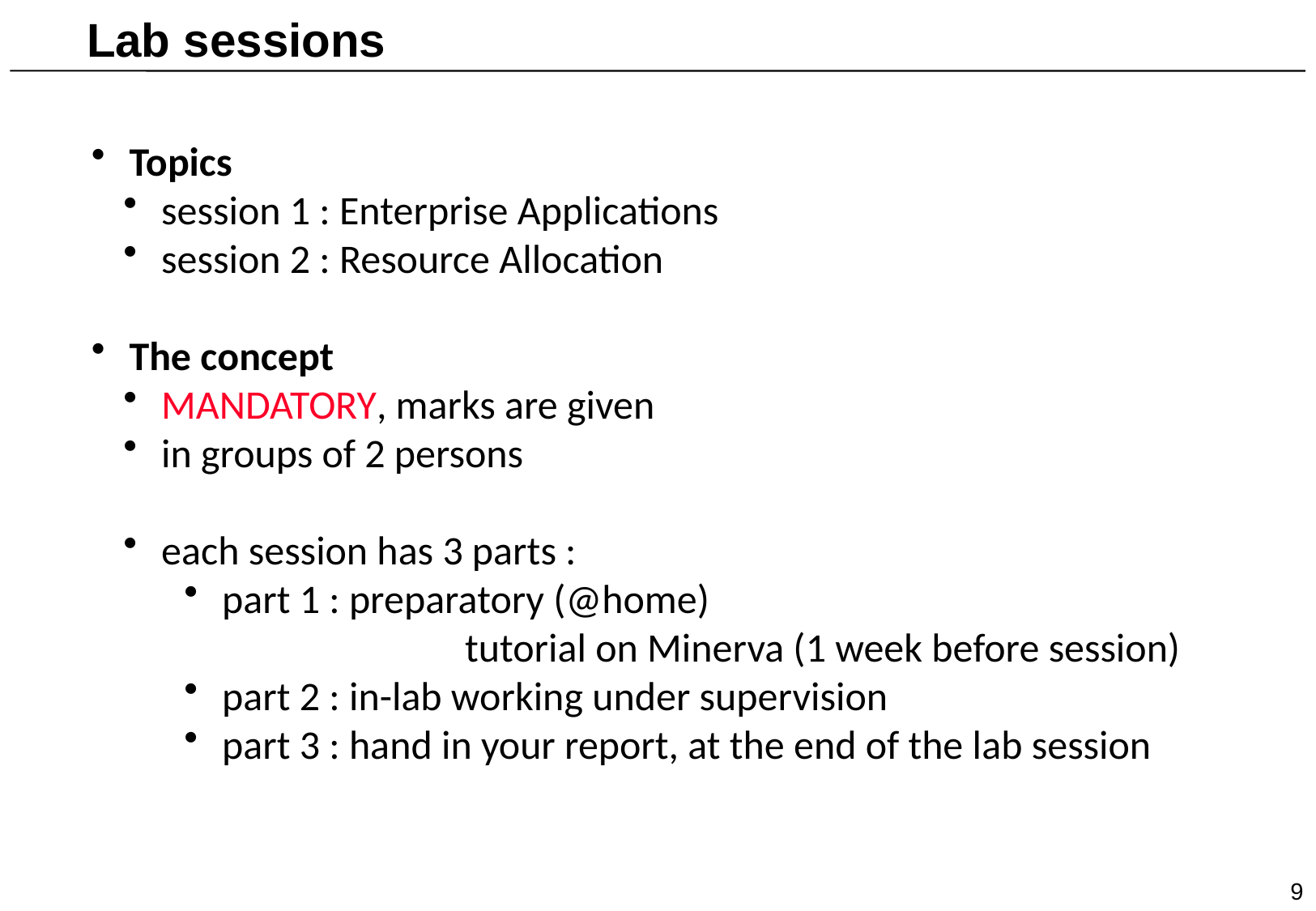

Lab sessions
 Topics
 session 1 : Enterprise Applications
 session 2 : Resource Allocation

 The concept
 MANDATORY, marks are given
 in groups of 2 persons
 each session has 3 parts :
 part 1 : preparatory (@home)
		 tutorial on Minerva (1 week before session)
 part 2 : in-lab working under supervision
 part 3 : hand in your report, at the end of the lab session

9